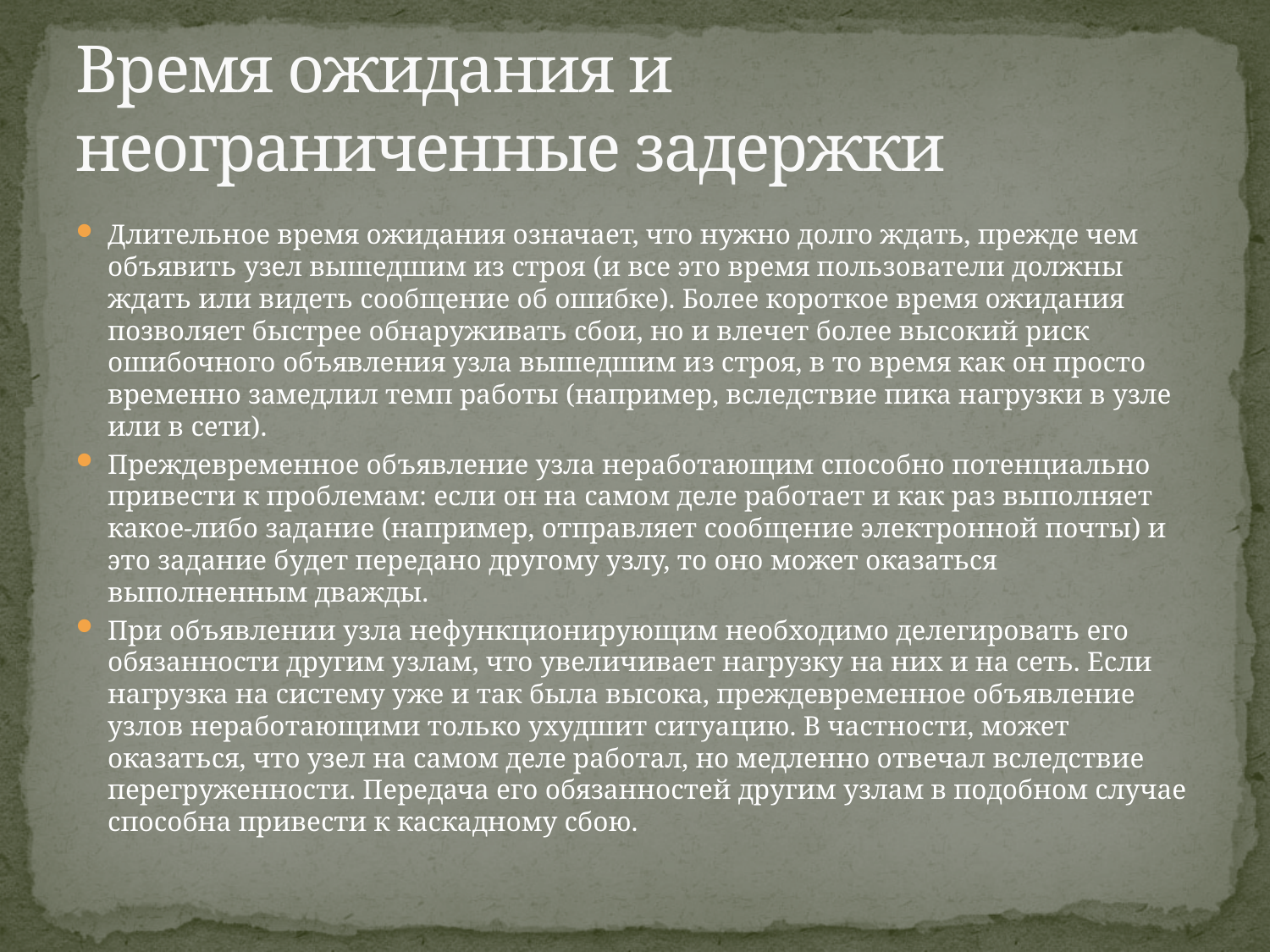

# Время ожидания и неограниченные задержки
Длительное время ожидания означает, что нужно долго ждать, прежде чем объявить узел вышедшим из строя (и все это время пользователи должны ждать или видеть сообщение об ошибке). Более короткое время ожидания позволяет быстрее обнаруживать сбои, но и влечет более высокий риск ошибочного объявления узла вышедшим из строя, в то время как он просто временно замедлил темп работы (например, вследствие пика нагрузки в узле или в сети).
Преждевременное объявление узла неработающим способно потенциально привести к проблемам: если он на самом деле работает и как раз выполняет какое-либо задание (например, отправляет сообщение электронной почты) и это задание будет передано другому узлу, то оно может оказаться выполненным дважды.
При объявлении узла нефункционирующим необходимо делегировать его обязанности другим узлам, что увеличивает нагрузку на них и на сеть. Если нагрузка на систему уже и так была высока, преждевременное объявление узлов неработающими только ухудшит ситуацию. В частности, может оказаться, что узел на самом деле работал, но медленно отвечал вследствие перегруженности. Передача его обязанностей другим узлам в подобном случае способна привести к каскадному сбою.